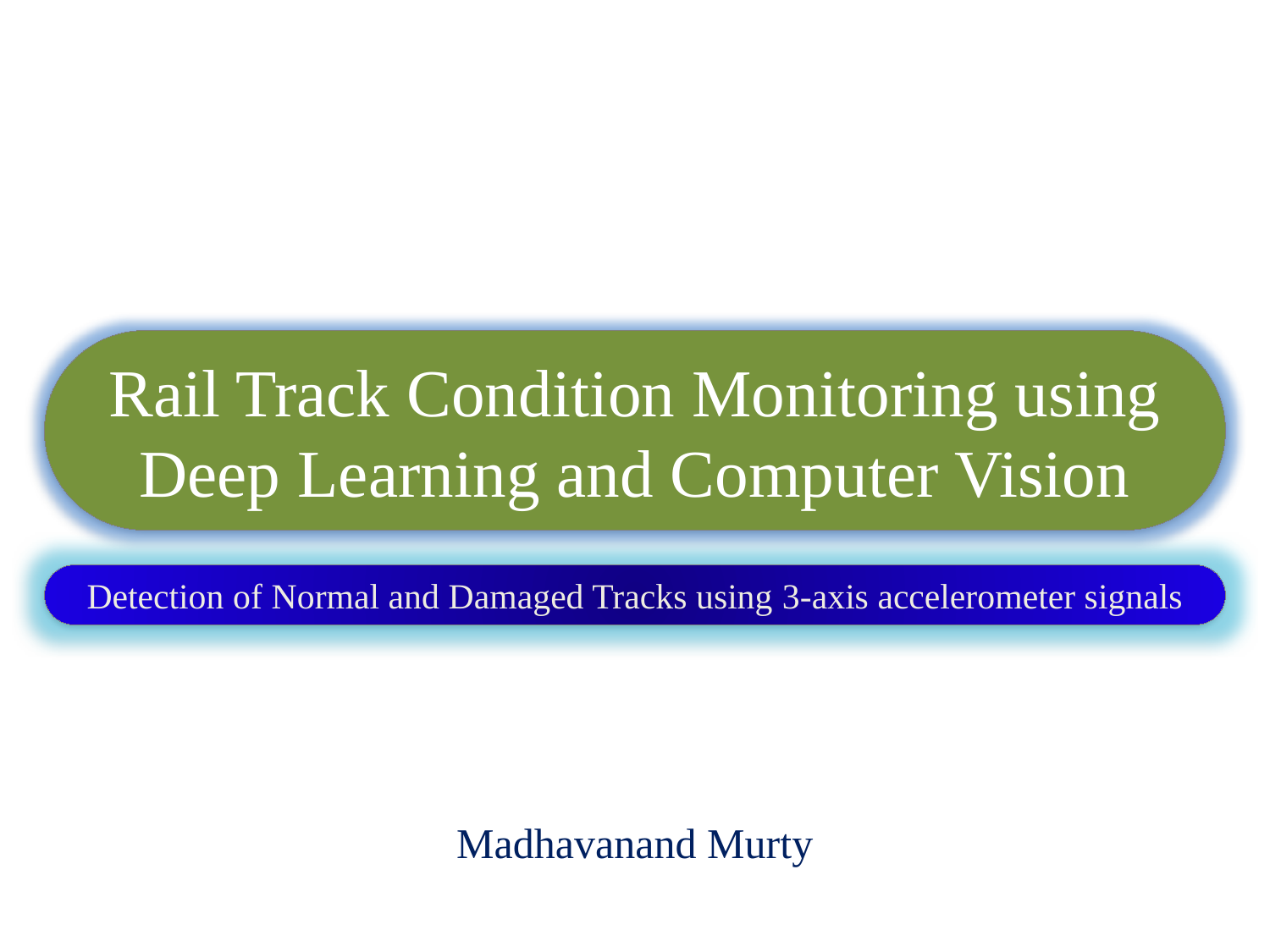

Rail Track Condition Monitoring using Deep Learning and Computer Vision
Detection of Normal and Damaged Tracks using 3-axis accelerometer signals
Madhavanand Murty